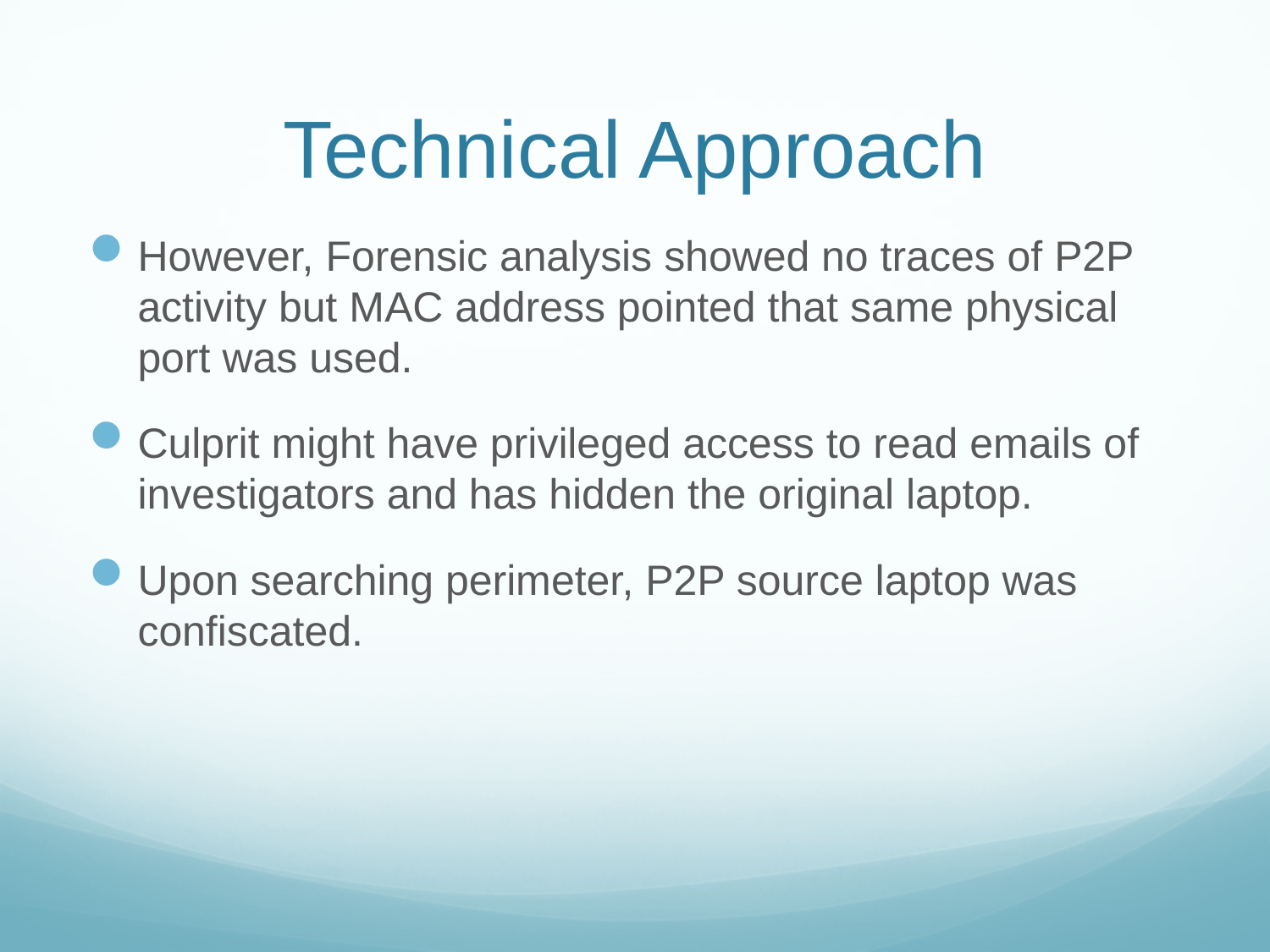

# Technical Approach
However, Forensic analysis showed no traces of P2P activity but MAC address pointed that same physical port was used.
Culprit might have privileged access to read emails of investigators and has hidden the original laptop.
Upon searching perimeter, P2P source laptop was confiscated.